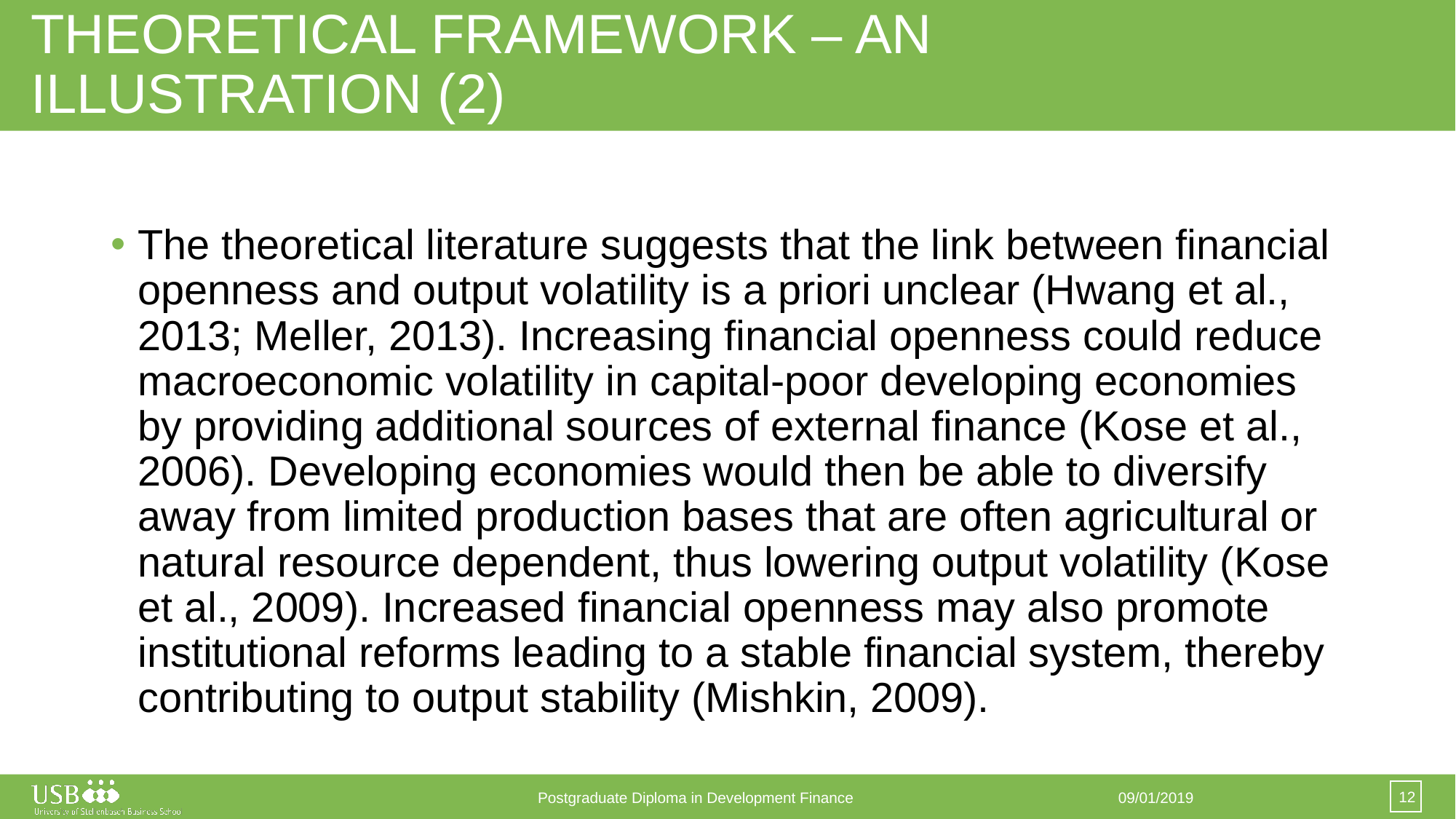

# THEORETICAL FRAMEWORK – AN ILLUSTRATION (2)
The theoretical literature suggests that the link between financial openness and output volatility is a priori unclear (Hwang et al., 2013; Meller, 2013). Increasing financial openness could reduce macroeconomic volatility in capital-poor developing economies by providing additional sources of external finance (Kose et al., 2006). Developing economies would then be able to diversify away from limited production bases that are often agricultural or natural resource dependent, thus lowering output volatility (Kose et al., 2009). Increased financial openness may also promote institutional reforms leading to a stable financial system, thereby contributing to output stability (Mishkin, 2009).

12